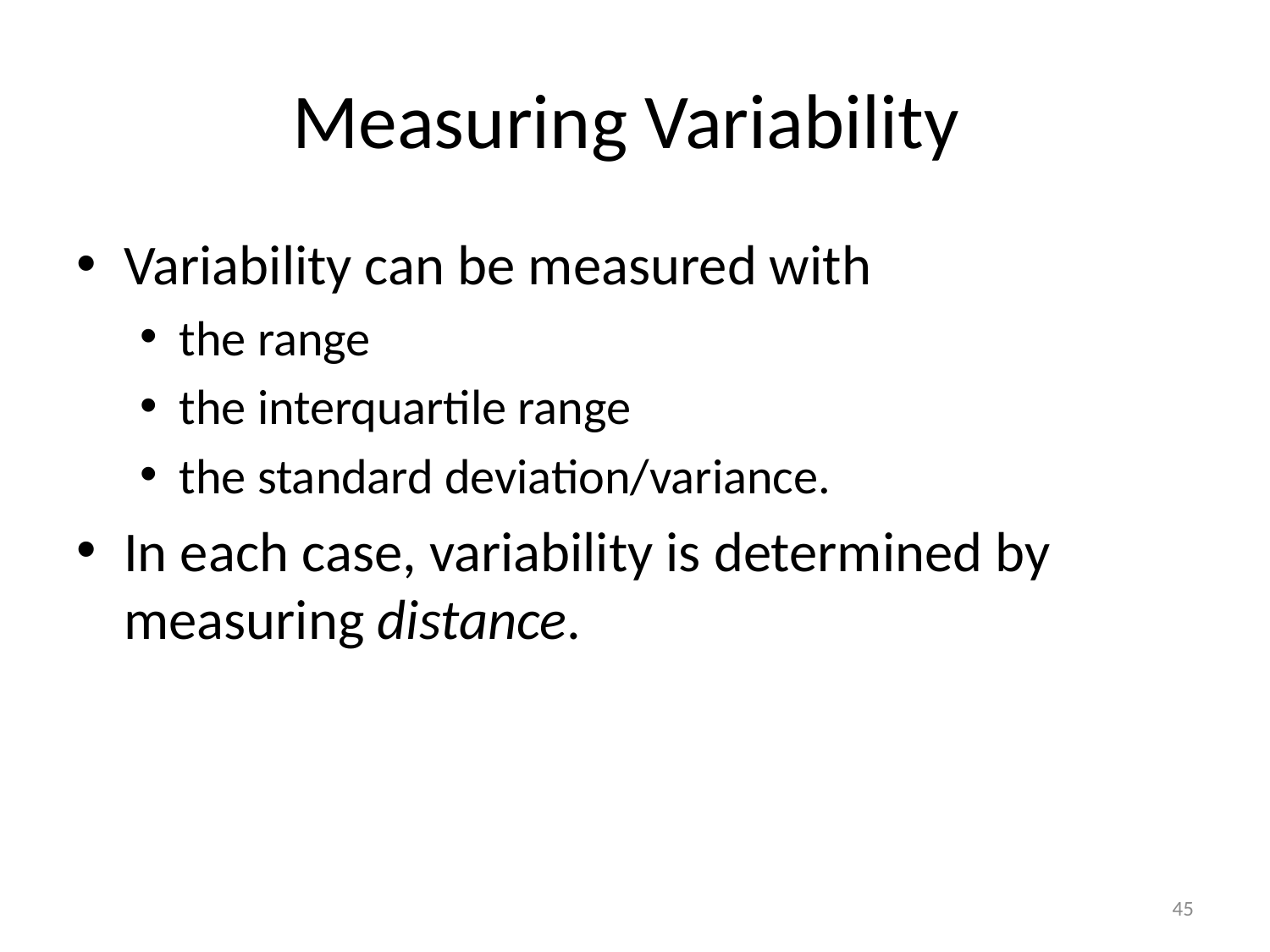

# Measuring Variability
Variability can be measured with
the range
the interquartile range
the standard deviation/variance.
In each case, variability is determined by measuring distance.
45